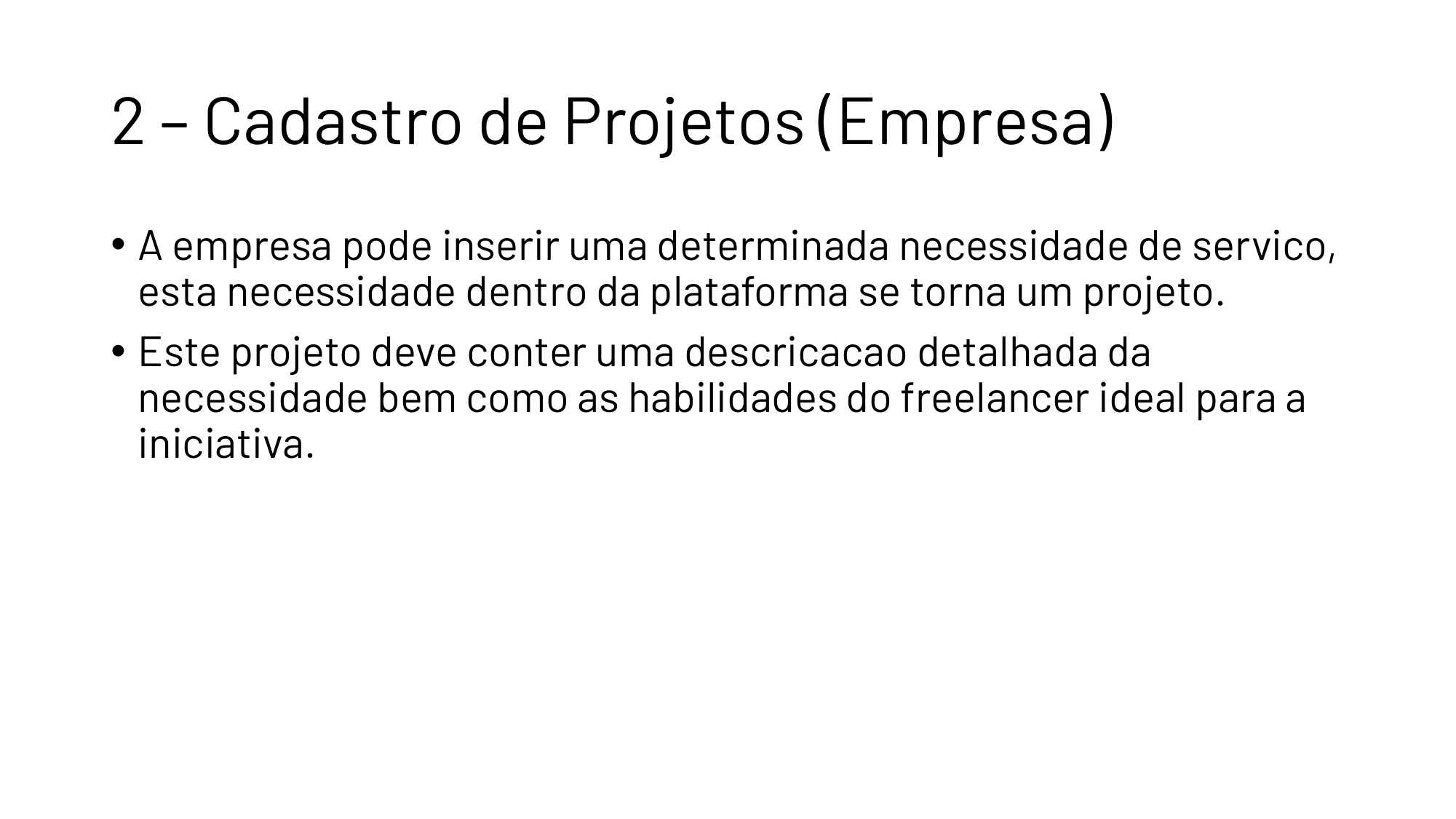

# 2 – Cadastro de Projetos (Empresa)
A empresa pode inserir uma determinada necessidade de servico, esta necessidade dentro da plataforma se torna um projeto.
Este projeto deve conter uma descricacao detalhada da necessidade bem como as habilidades do freelancer ideal para a iniciativa.